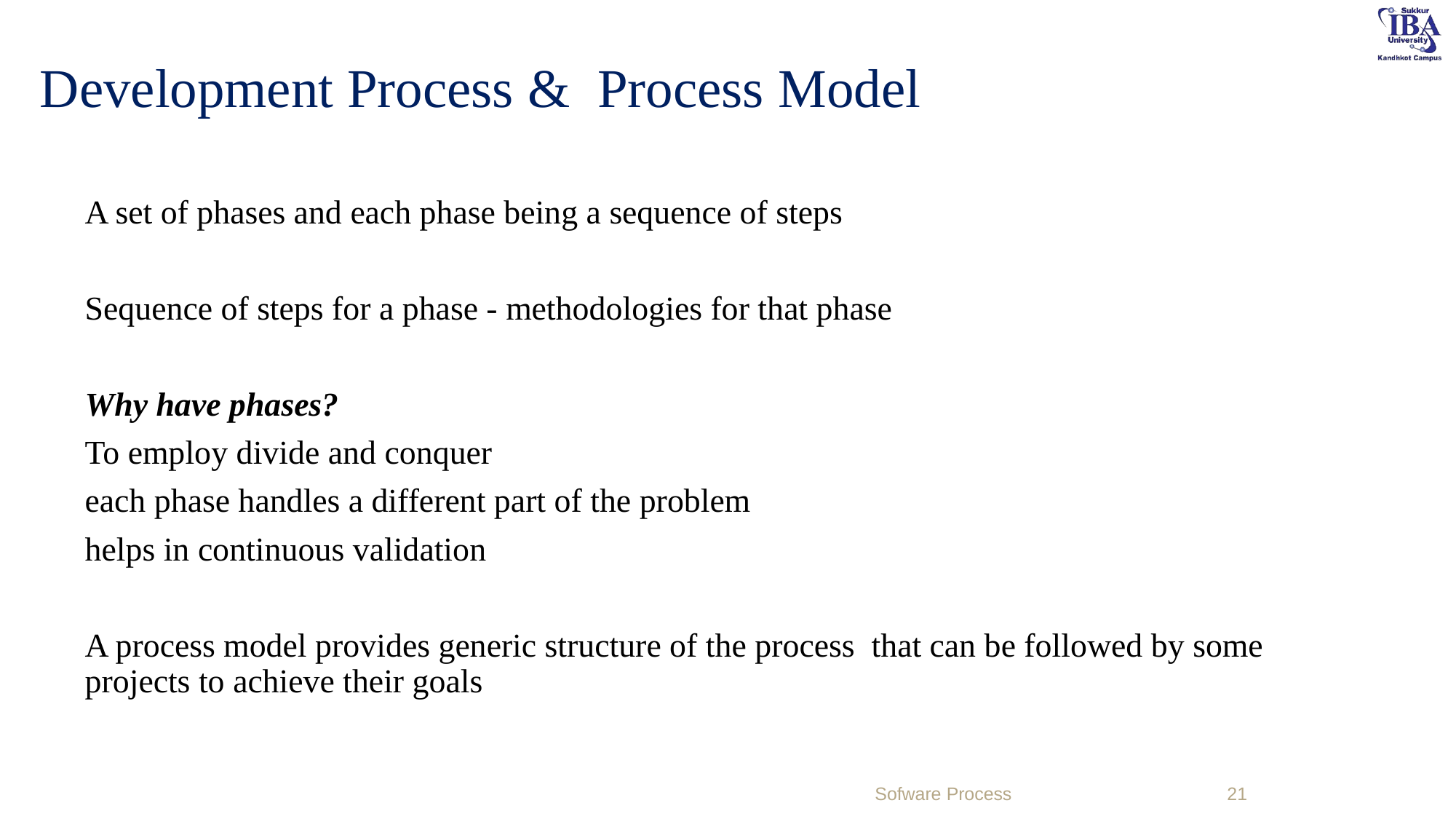

# Development Process &  Process Model
A set of phases and each phase being a sequence of steps

Sequence of steps for a phase - methodologies for that phase

Why have phases?
To employ divide and conquer
each phase handles a different part of the problem
helps in continuous validation

A process model provides generic structure of the process  that can be followed by some projects to achieve their goals
Sofware Process
21